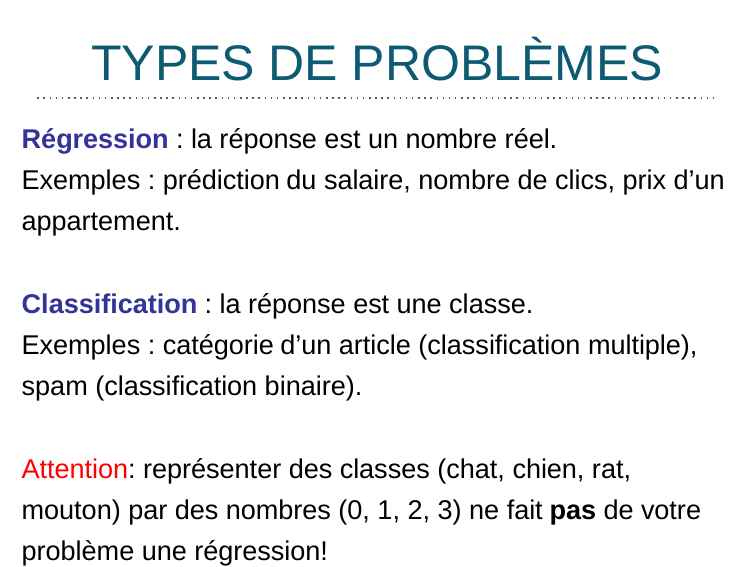

# TYPES DE PROBLÈMES
Types de problèmes

Régression : la réponse est un nombre réel.
Exemples : prédiction du salaire, nombre de clics, prix d’un appartement.

Classification : la réponse est une classe.
Exemples : catégorie d’un article (classification multiple), spam (classification binaire).

Attention: représenter des classes (chat, chien, rat, mouton) par des nombres (0, 1, 2, 3) ne fait pas de votre problème une régression!